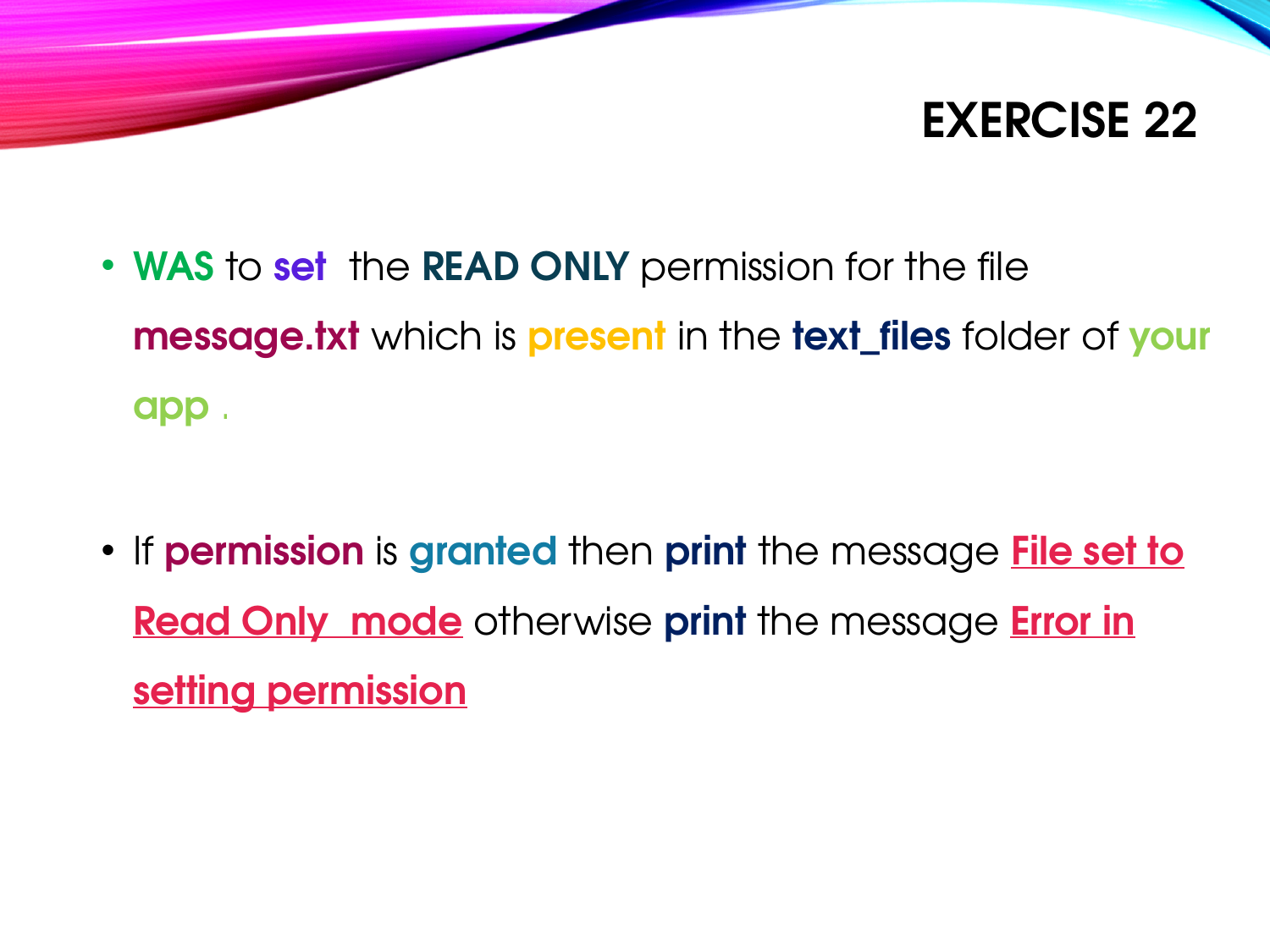

# Exercise 22
WAS to set  the READ ONLY permission for the file message.txt which is present in the text_files folder of your app .

If permission is granted then print the message File set to Read Only  mode otherwise print the message Error in setting permission